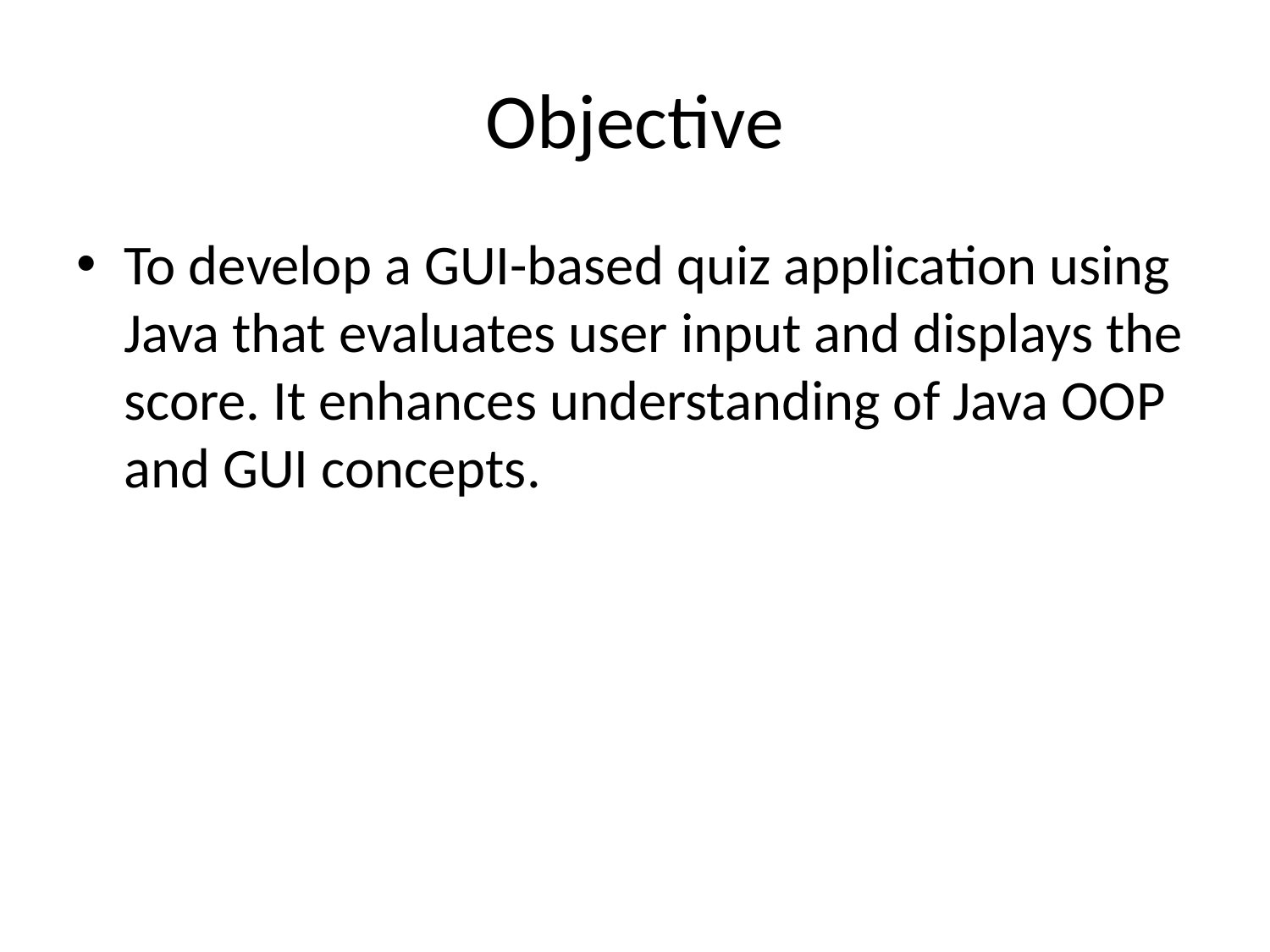

# Objective
To develop a GUI-based quiz application using Java that evaluates user input and displays the score. It enhances understanding of Java OOP and GUI concepts.